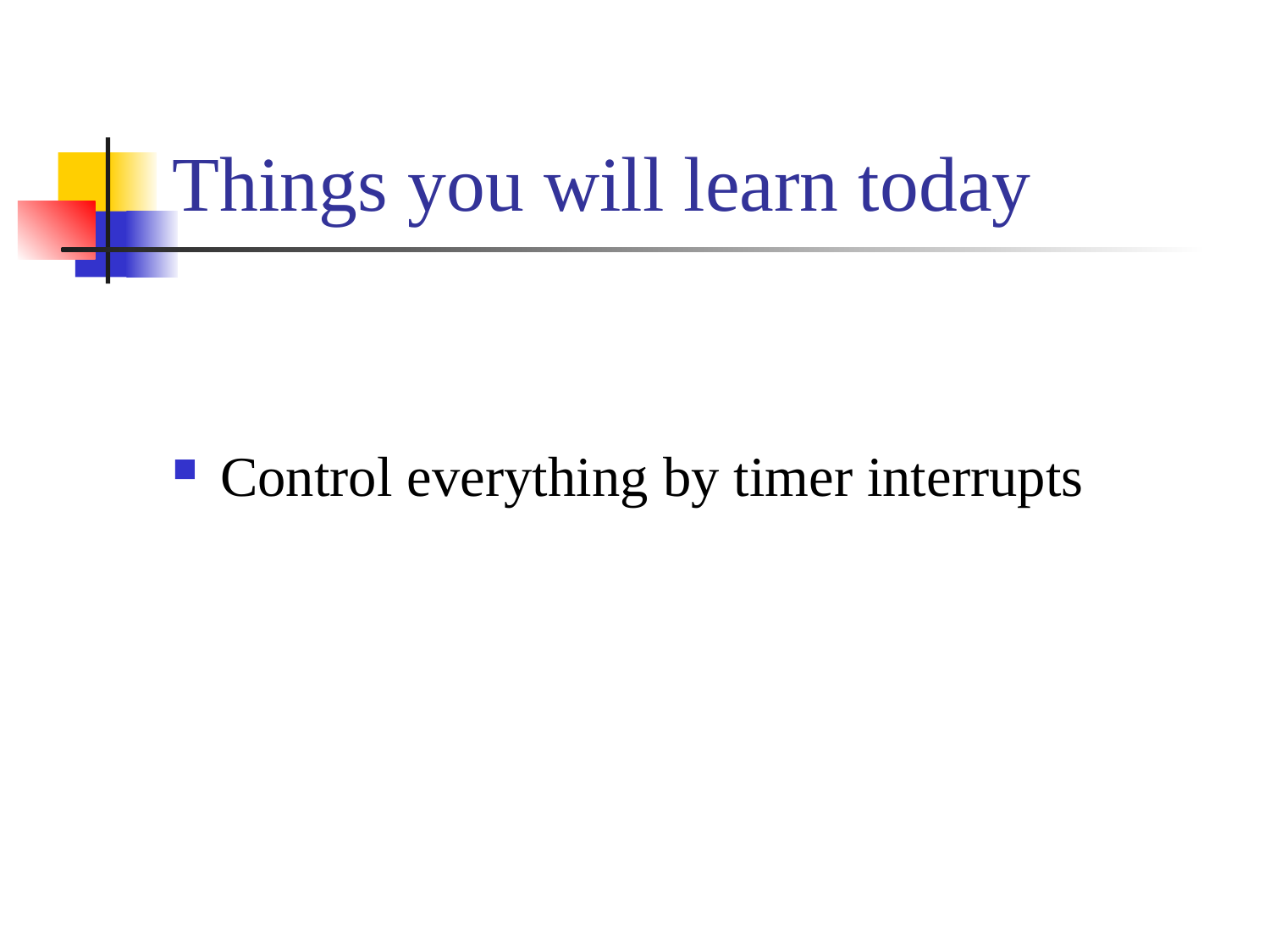

# Things you will learn today
Control everything by timer interrupts